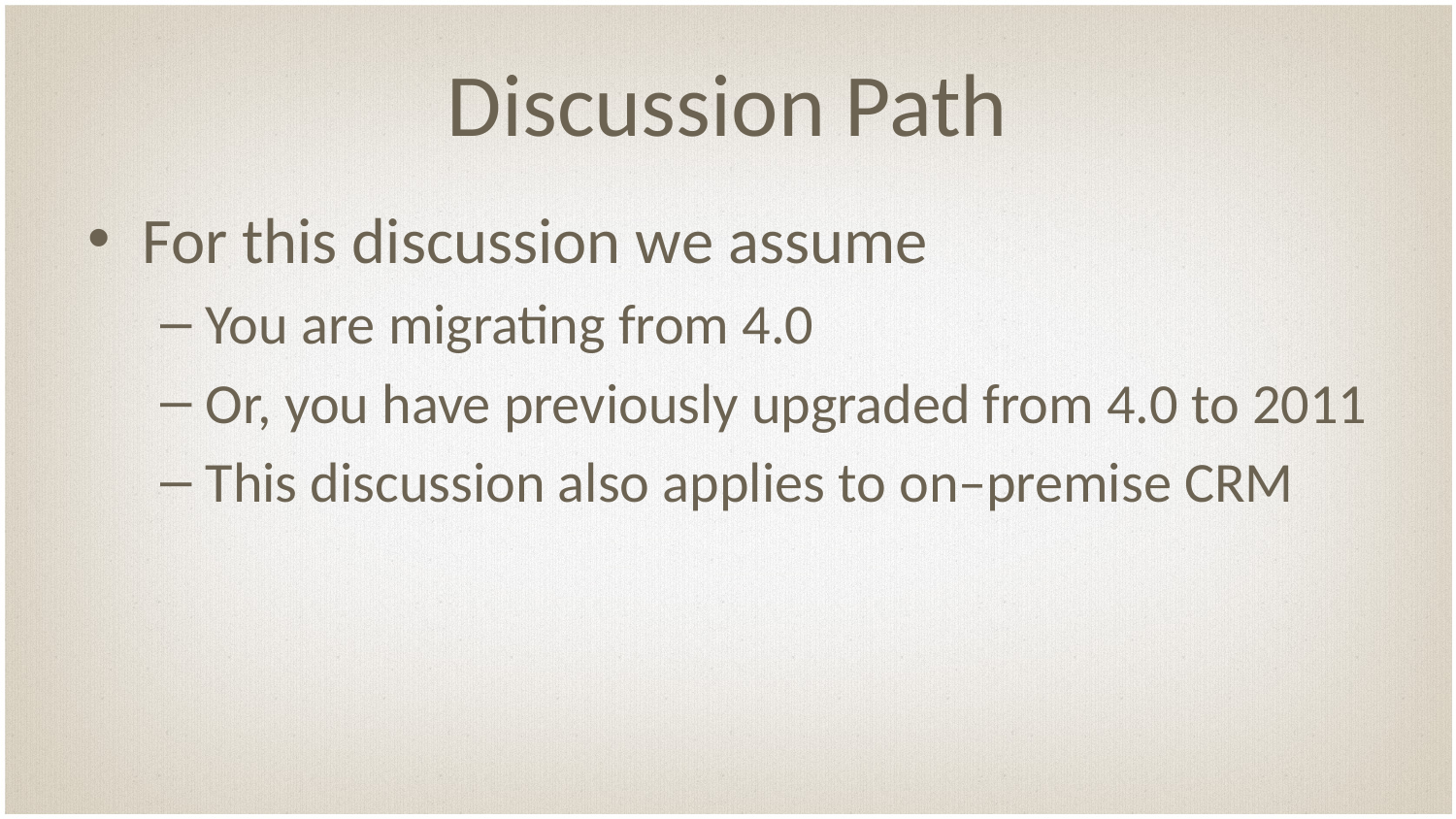

# Discussion Path
For this discussion we assume
You are migrating from 4.0
Or, you have previously upgraded from 4.0 to 2011
This discussion also applies to on–premise CRM